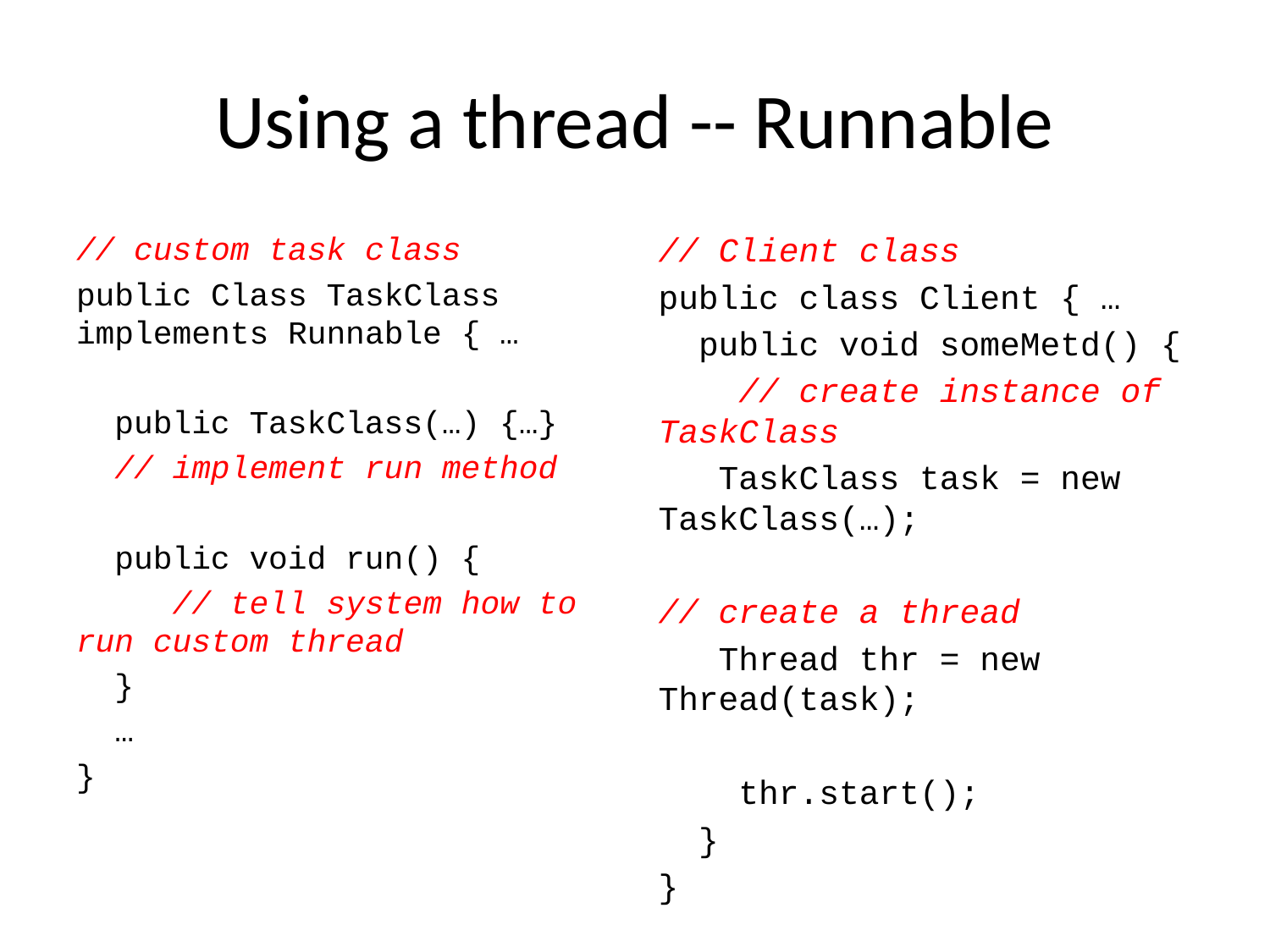

# Using a thread -- Runnable
// custom task class
public Class TaskClass implements Runnable { …

  public TaskClass(…) {…}
  // implement run method

  public void run() {
     // tell system how to run custom thread
  }
  …
}

// Client class
public class Client { …
  public void someMetd() {
    // create instance of TaskClass
   TaskClass task = new TaskClass(…);

// create a thread
   Thread thr = new Thread(task);

    thr.start();
  }
}